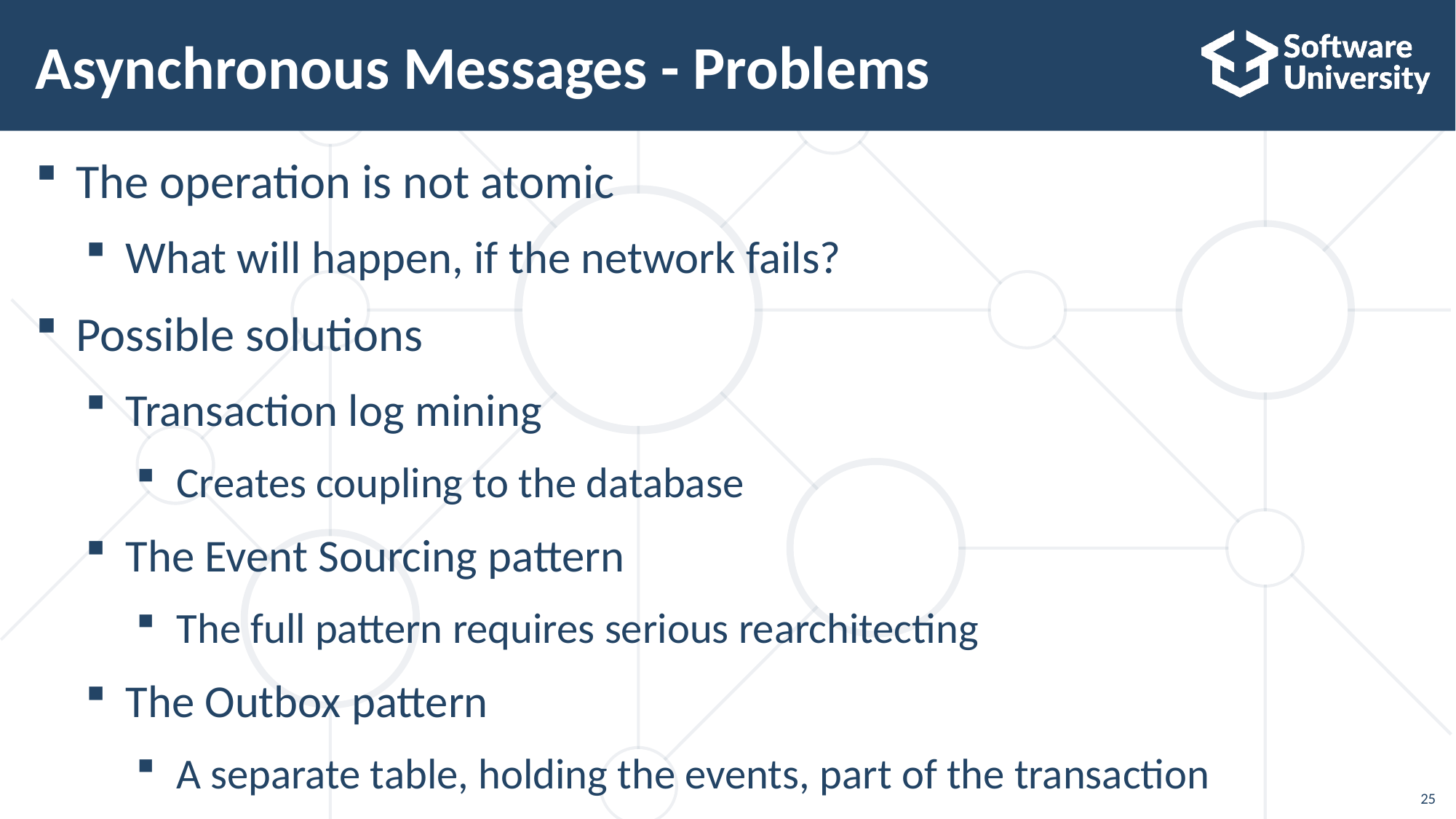

# Asynchronous Messages - Problems
The operation is not atomic
What will happen, if the network fails?
Possible solutions
Transaction log mining
Creates coupling to the database
The Event Sourcing pattern
The full pattern requires serious rearchitecting
The Outbox pattern
A separate table, holding the events, part of the transaction
25